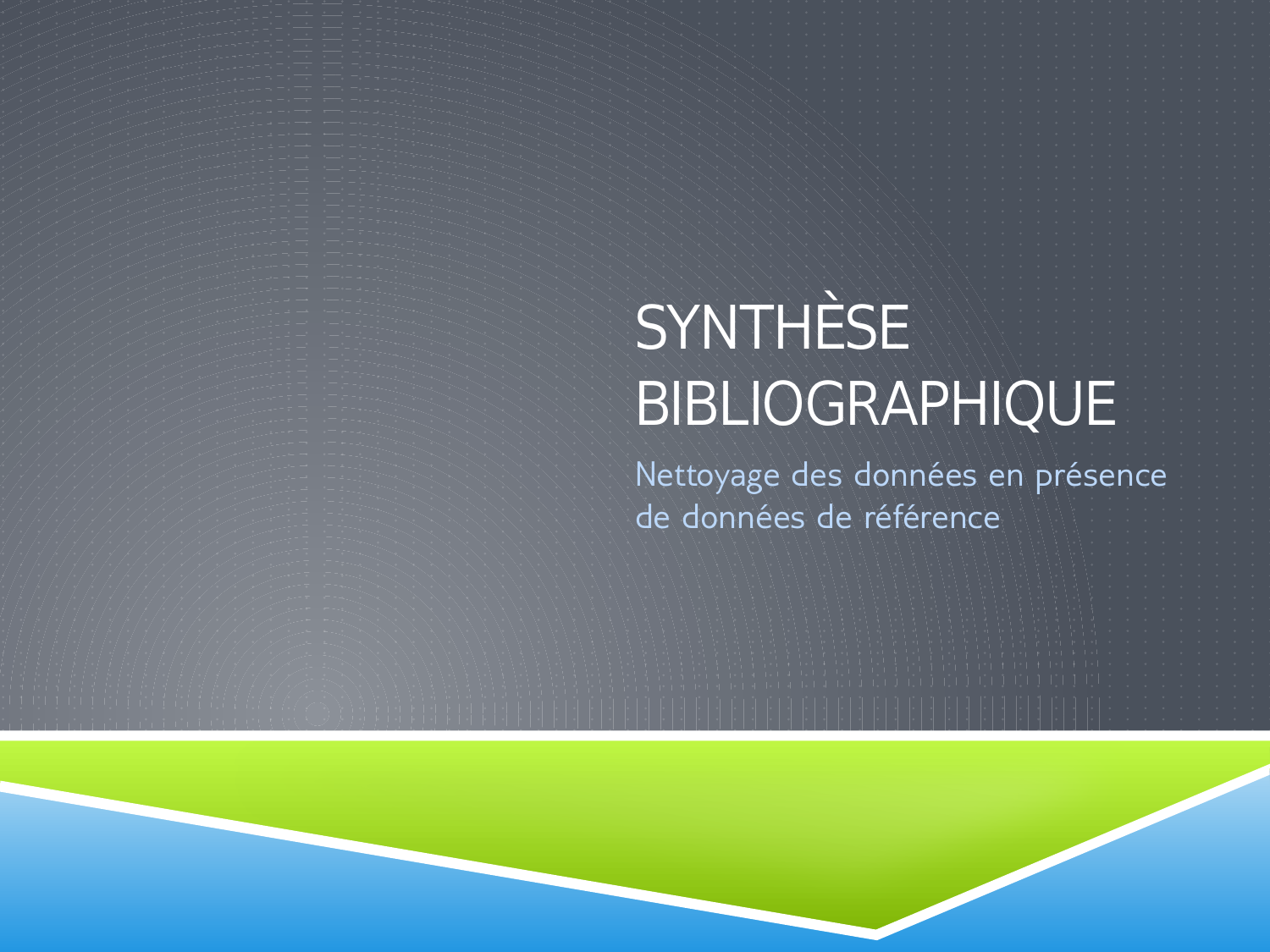

# Synthèse bibliographique
Nettoyage des données en présence de données de référence